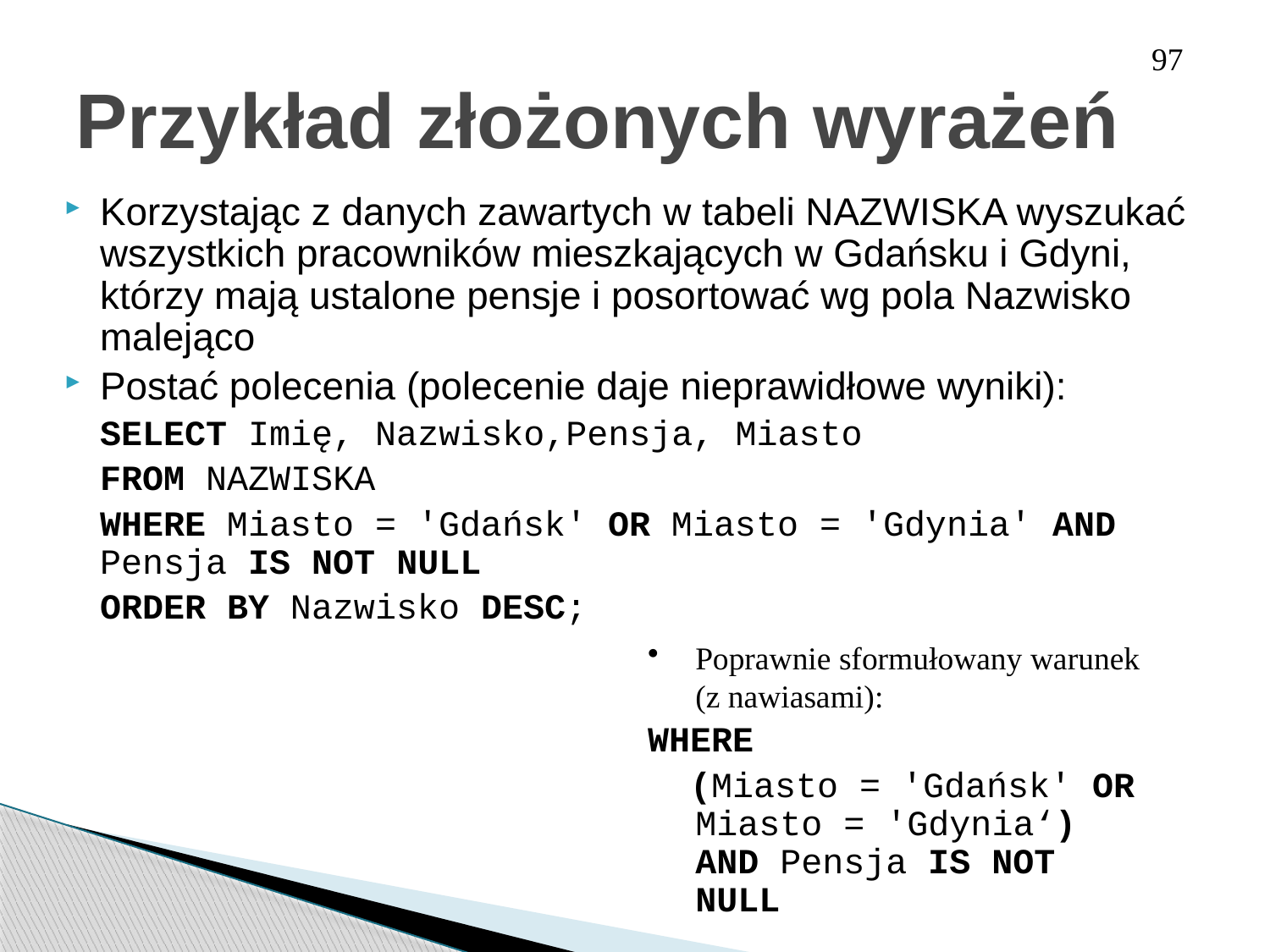

97
# Przykład złożonych wyrażeń
Korzystając z danych zawartych w tabeli NAZWISKA wyszukać wszystkich pracowników mieszkających w Gdańsku i Gdyni, którzy mają ustalone pensje i posortować wg pola Nazwisko malejąco
Postać polecenia (polecenie daje nieprawidłowe wyniki):
	SELECT Imię, Nazwisko,Pensja, Miasto
	FROM NAZWISKA
	WHERE Miasto = 'Gdańsk' OR Miasto = 'Gdynia' AND Pensja IS NOT NULL
	ORDER BY Nazwisko DESC;
Poprawnie sformułowany warunek (z nawiasami):
WHERE
  (Miasto = 'Gdańsk' OR Miasto = 'Gdynia‘)  AND Pensja IS NOT NULL